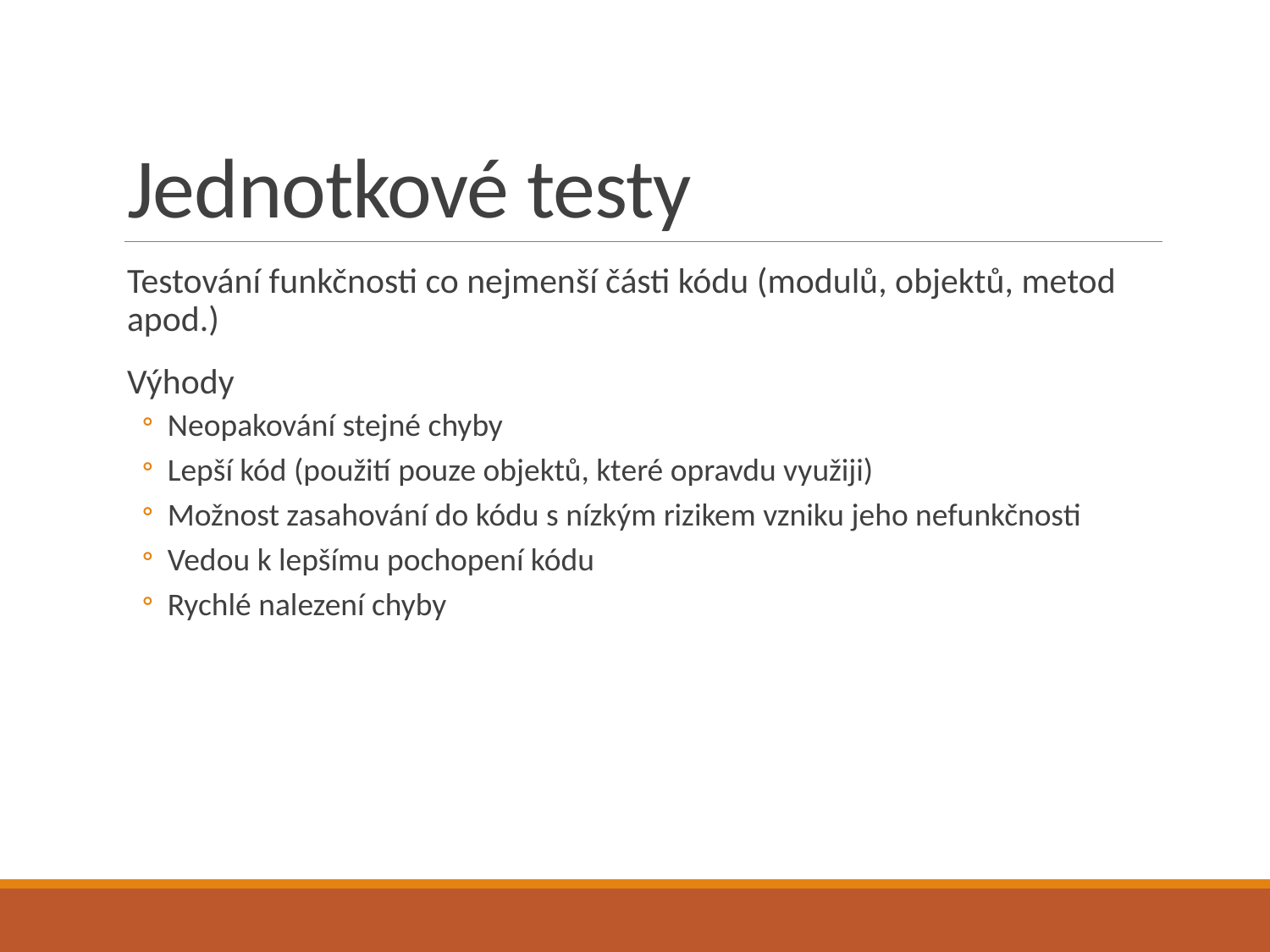

# Jednotkové testy
Testování funkčnosti co nejmenší části kódu (modulů, objektů, metod apod.)
Výhody
Neopakování stejné chyby
Lepší kód (použití pouze objektů, které opravdu využiji)
Možnost zasahování do kódu s nízkým rizikem vzniku jeho nefunkčnosti
Vedou k lepšímu pochopení kódu
Rychlé nalezení chyby